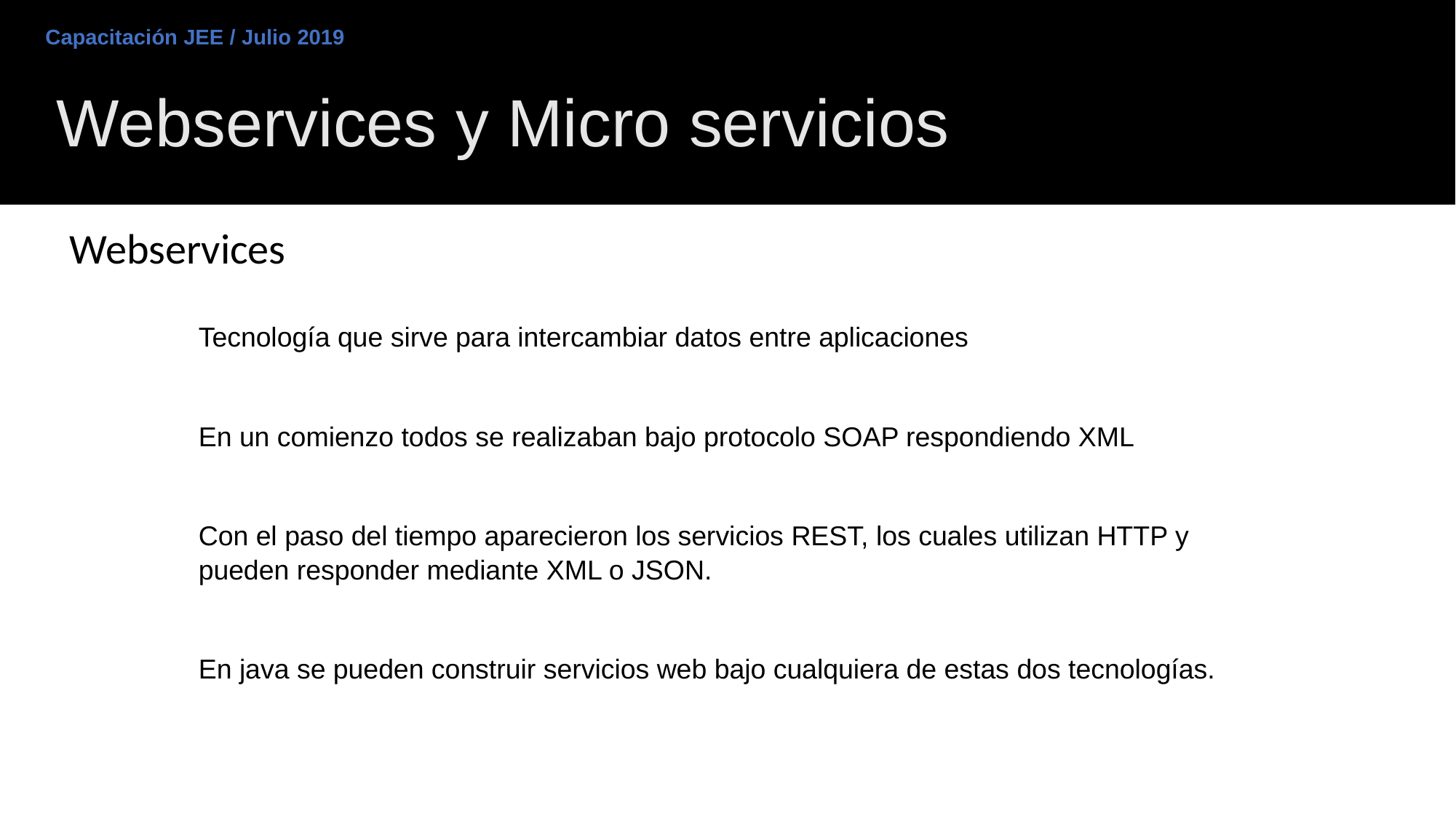

Capacitación JEE / Julio 2019
# Webservices y Micro servicios
Webservices
Tecnología que sirve para intercambiar datos entre aplicaciones

En un comienzo todos se realizaban bajo protocolo SOAP respondiendo XML

Con el paso del tiempo aparecieron los servicios REST, los cuales utilizan HTTP y pueden responder mediante XML o JSON.

En java se pueden construir servicios web bajo cualquiera de estas dos tecnologías.